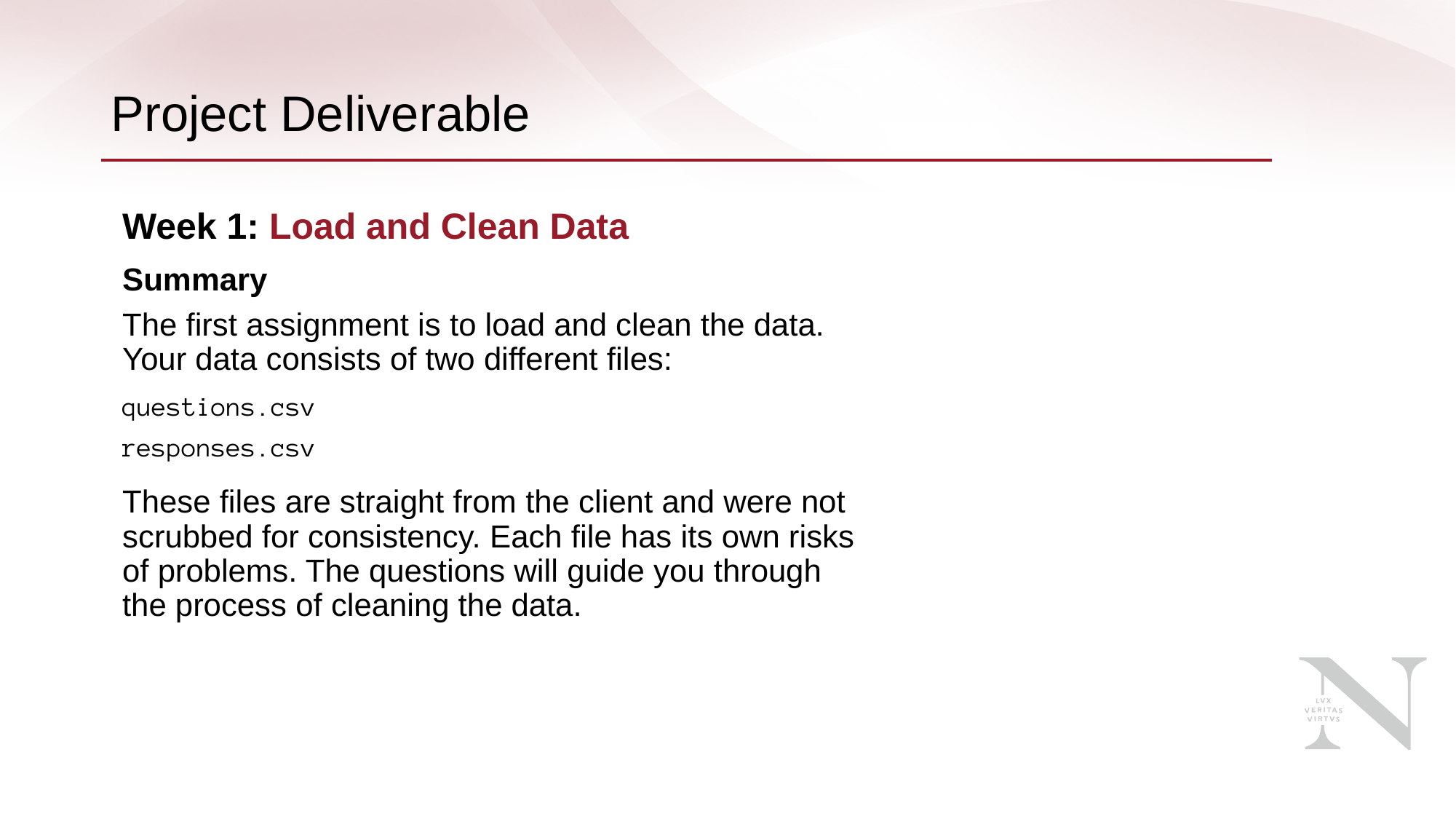

# Project Deliverable
Week 1: Load and Clean Data
Summary
The first assignment is to load and clean the data.
Your data consists of two different files:
questions.csv
responses.csv
These files are straight from the client and were not
scrubbed for consistency. Each file has its own risks
of problems. The questions will guide you through
the process of cleaning the data.